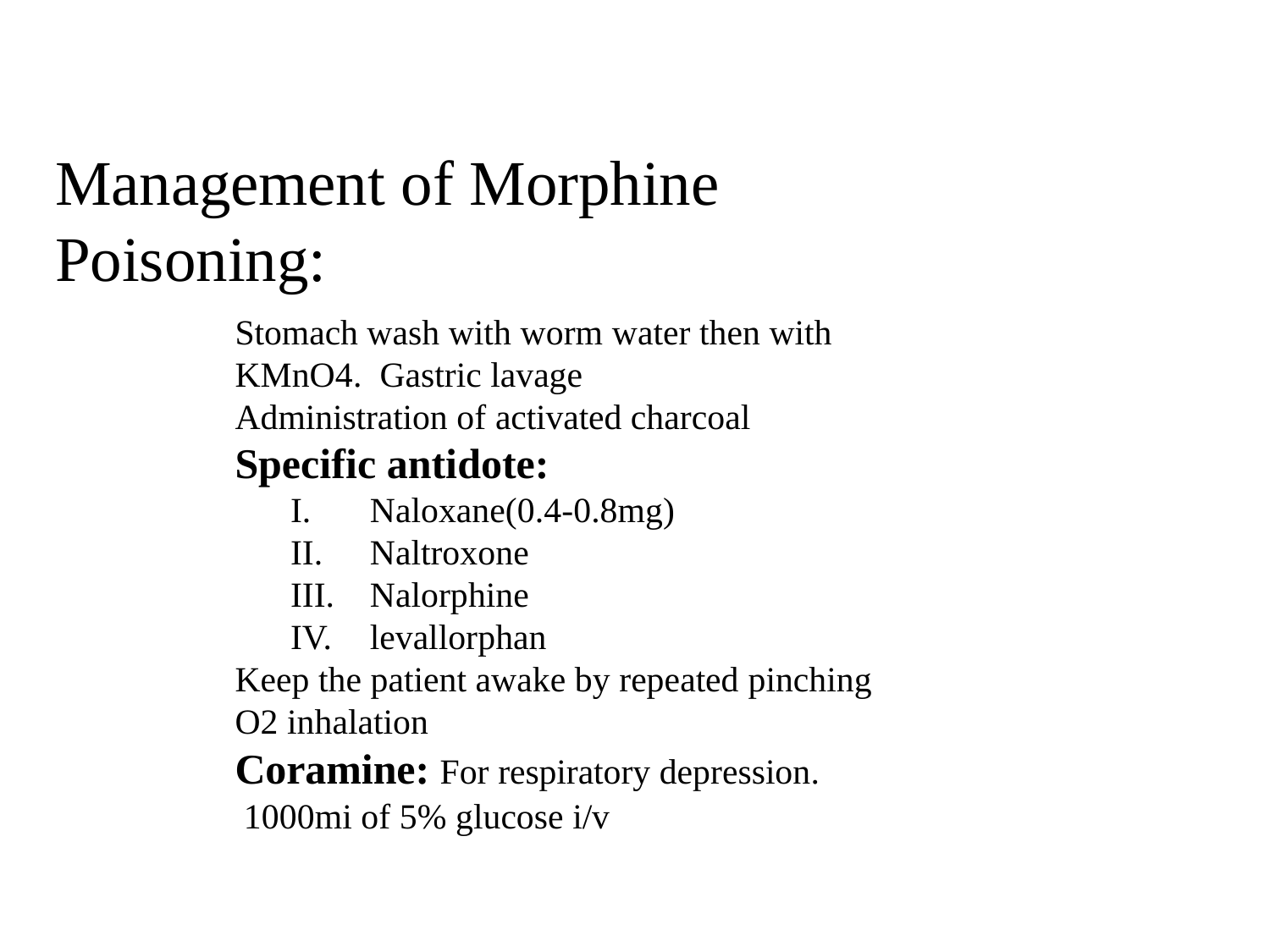

# Management of Morphine  Poisoning:
Stomach wash with worm water then with KMnO4.  Gastric lavage
Administration of activated charcoal
Specific antidote:
Naloxane(0.4-0.8mg)
Naltroxone
Nalorphine
levallorphan
Keep the patient awake by repeated pinching
O2 inhalation
Coramine: For respiratory depression.  1000mi of 5% glucose i/v